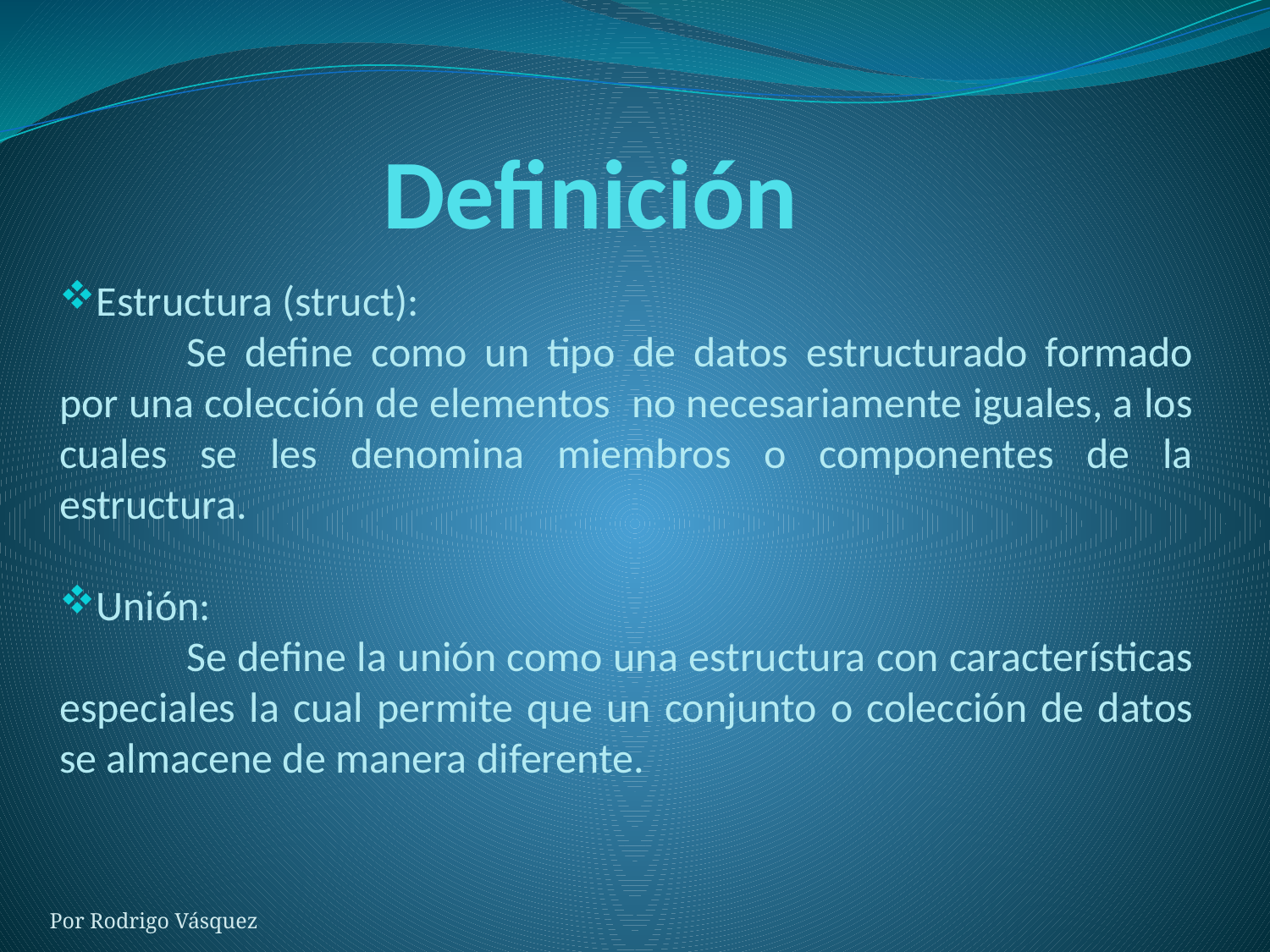

# Definición
Estructura (struct):
	Se define como un tipo de datos estructurado formado por una colección de elementos  no necesariamente iguales, a los cuales se les denomina miembros o componentes de la estructura.

Unión:
	Se define la unión como una estructura con características especiales la cual permite que un conjunto o colección de datos se almacene de manera diferente.
Por Rodrigo Vásquez